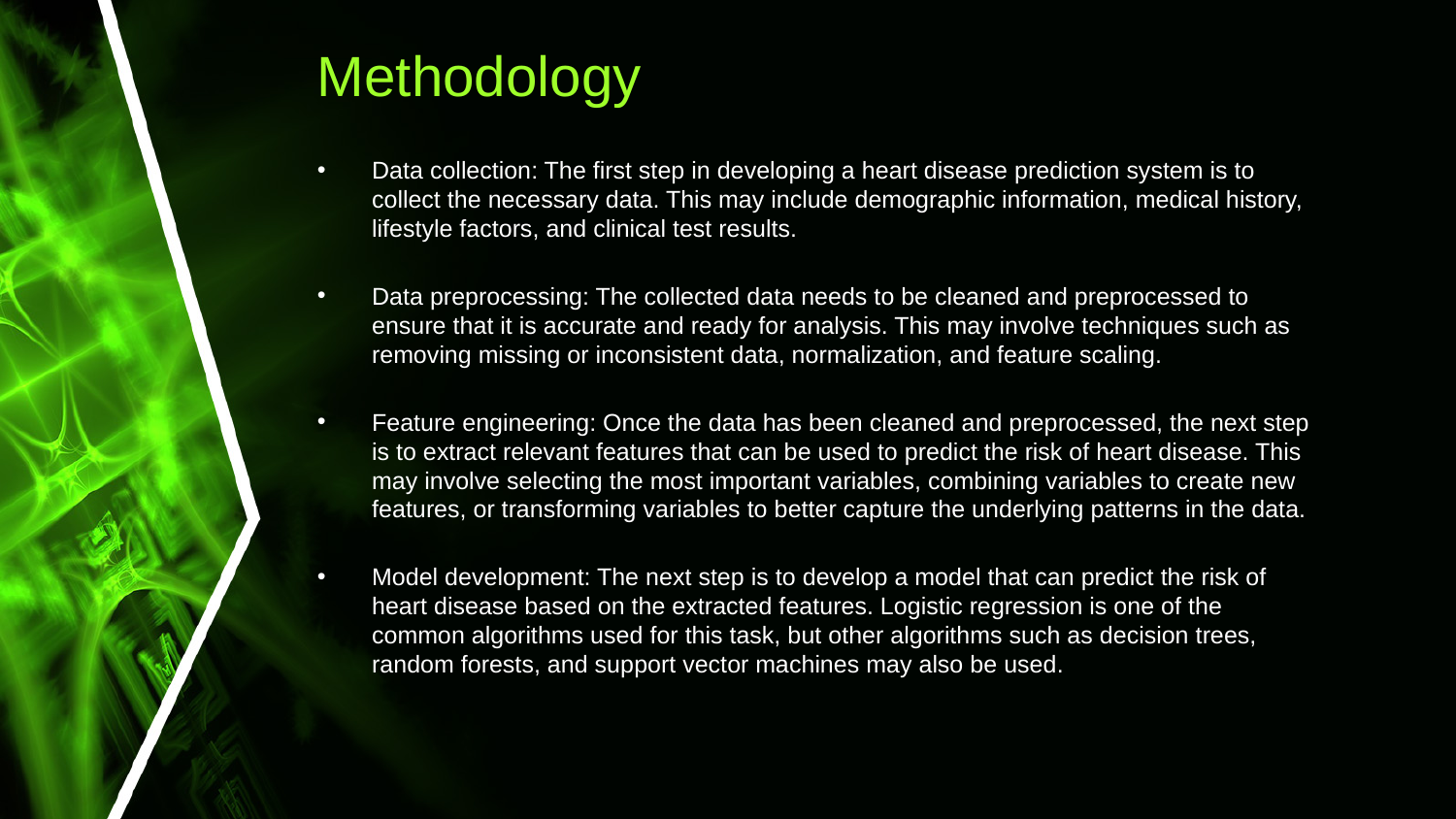

# Methodology
Data collection: The first step in developing a heart disease prediction system is to collect the necessary data. This may include demographic information, medical history, lifestyle factors, and clinical test results.

Data preprocessing: The collected data needs to be cleaned and preprocessed to ensure that it is accurate and ready for analysis. This may involve techniques such as removing missing or inconsistent data, normalization, and feature scaling.

Feature engineering: Once the data has been cleaned and preprocessed, the next step is to extract relevant features that can be used to predict the risk of heart disease. This may involve selecting the most important variables, combining variables to create new features, or transforming variables to better capture the underlying patterns in the data.

Model development: The next step is to develop a model that can predict the risk of heart disease based on the extracted features. Logistic regression is one of the common algorithms used for this task, but other algorithms such as decision trees, random forests, and support vector machines may also be used.